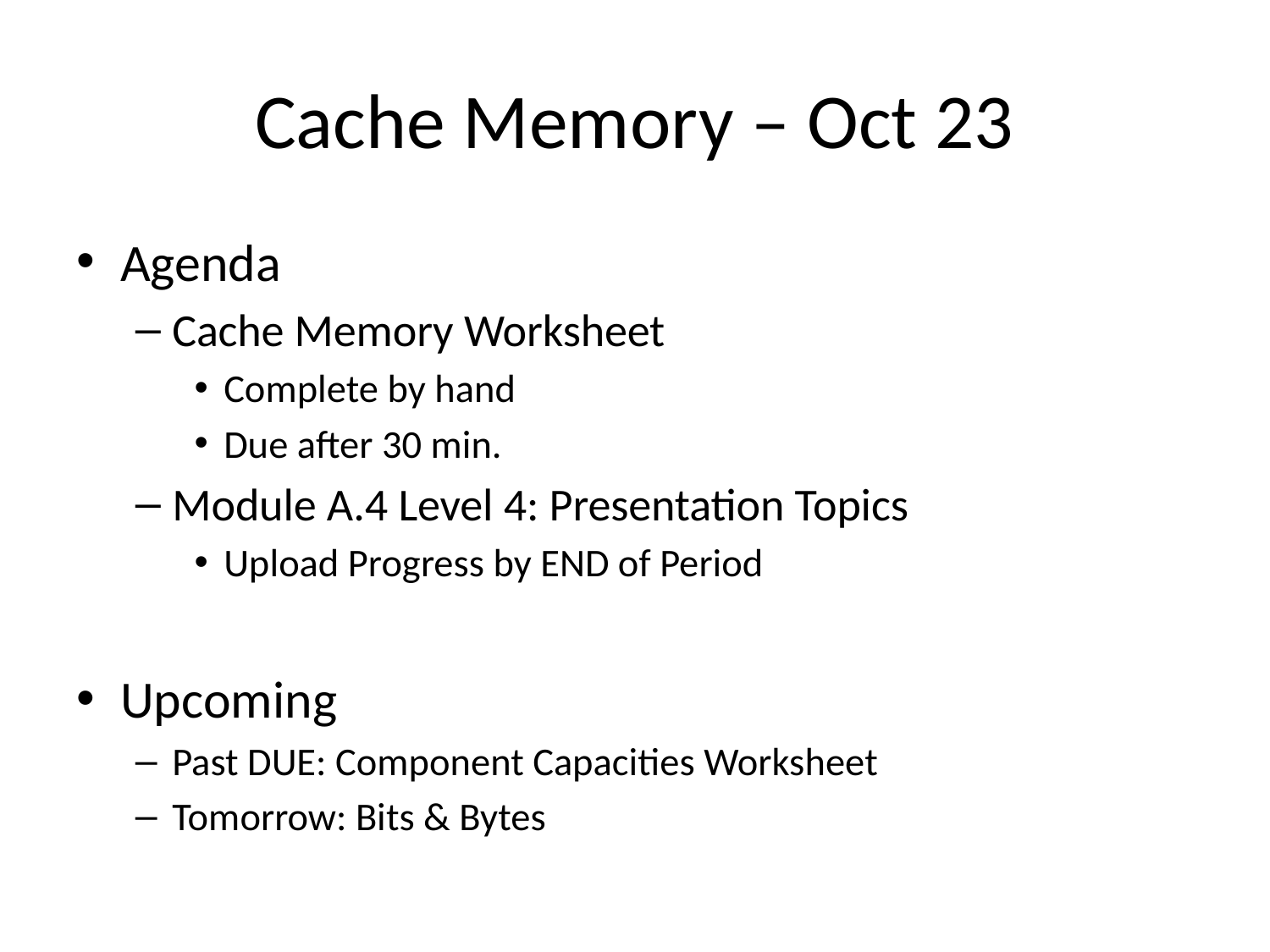

# Cache Memory – Oct 23
Agenda
Cache Memory Worksheet
Complete by hand
Due after 30 min.
Module A.4 Level 4: Presentation Topics
Upload Progress by END of Period

Upcoming
Past DUE: Component Capacities Worksheet
Tomorrow: Bits & Bytes